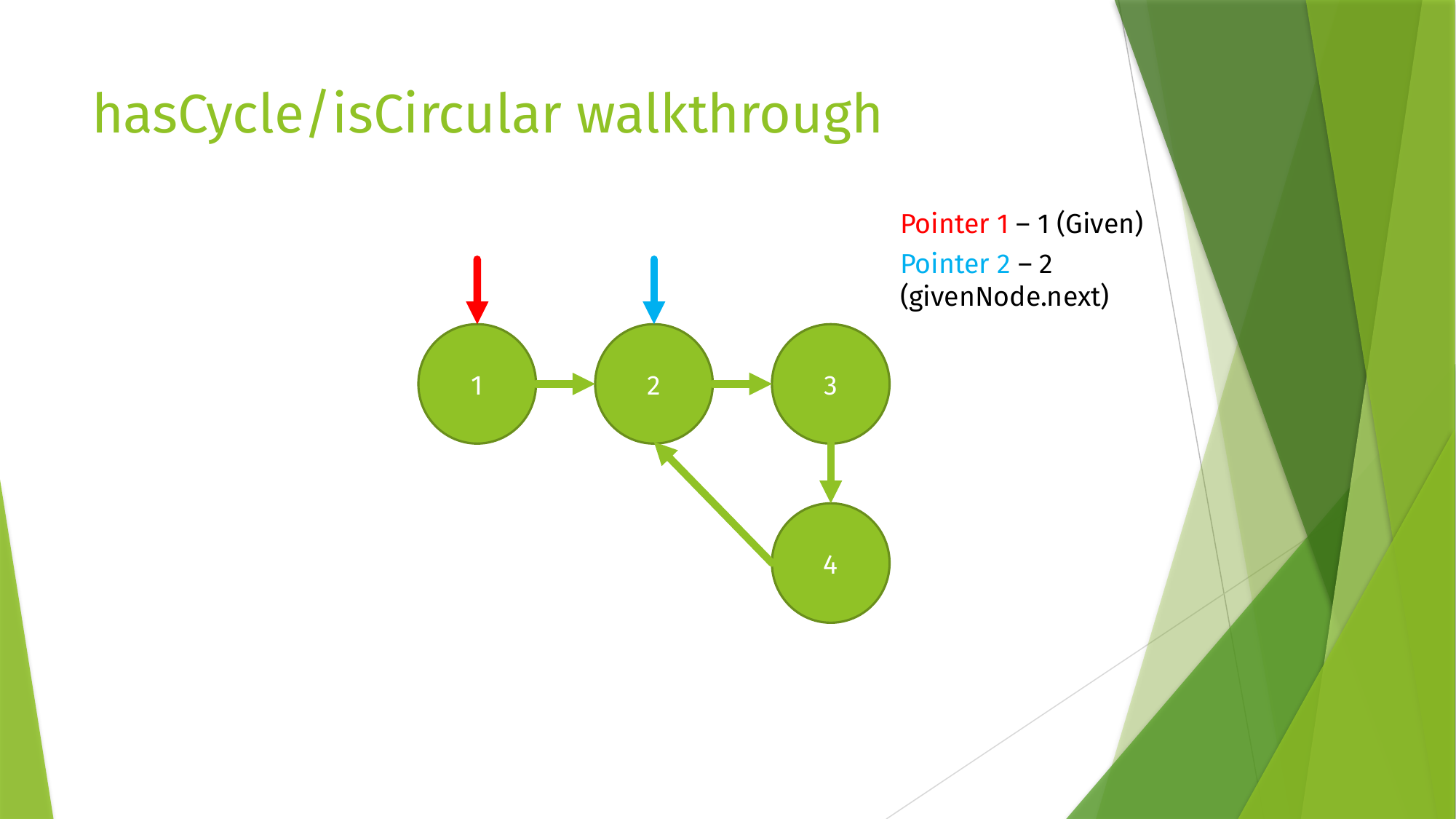

# hasCycle/isCircular walkthrough
Pointer 1 – 1 (Given)
Pointer 2 – 2 (givenNode.next)
2
3
1
4